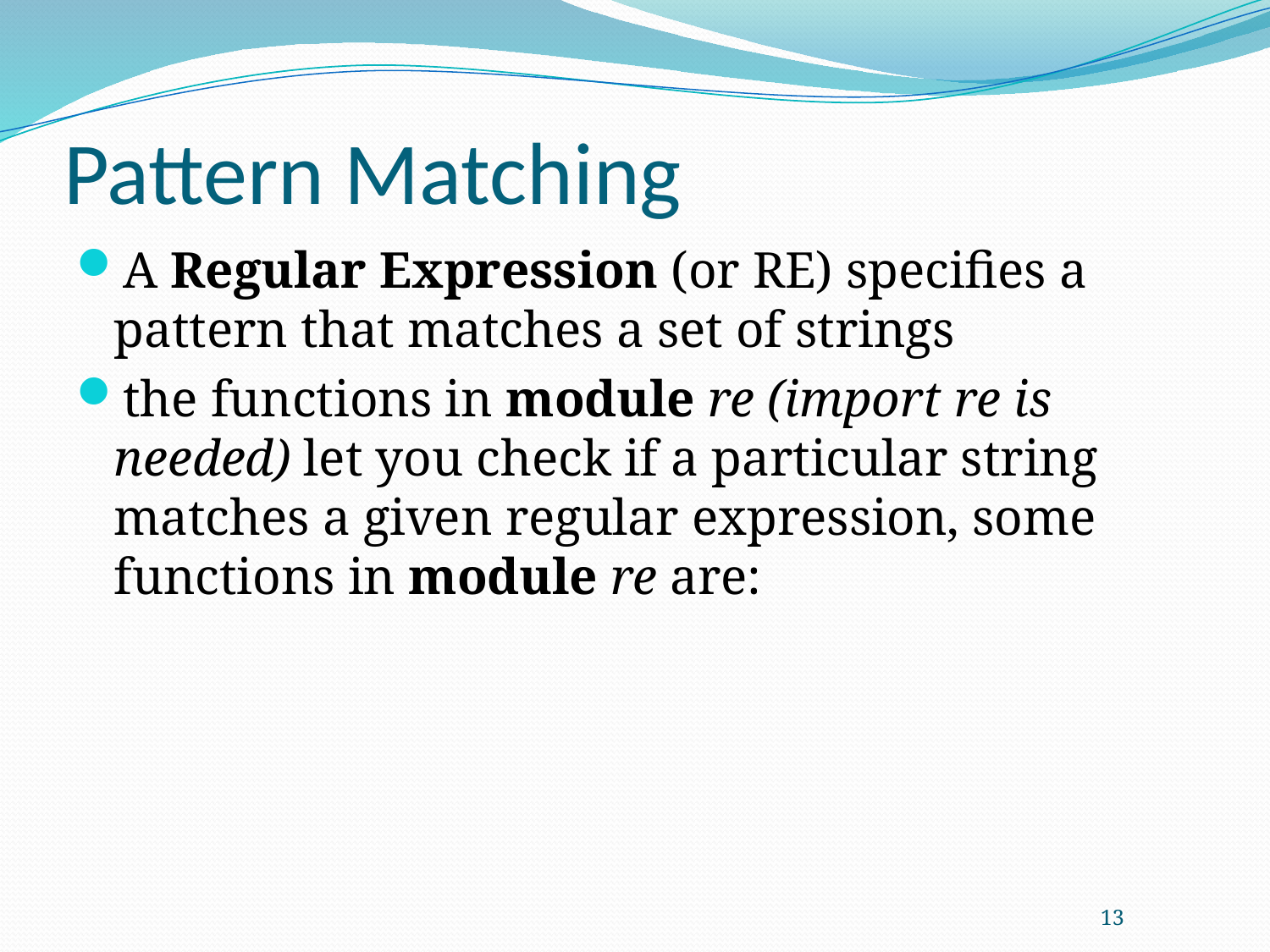

# Pattern Matching
A Regular Expression (or RE) specifies a pattern that matches a set of strings
the functions in module re (import re is needed) let you check if a particular string matches a given regular expression, some functions in module re are:

13